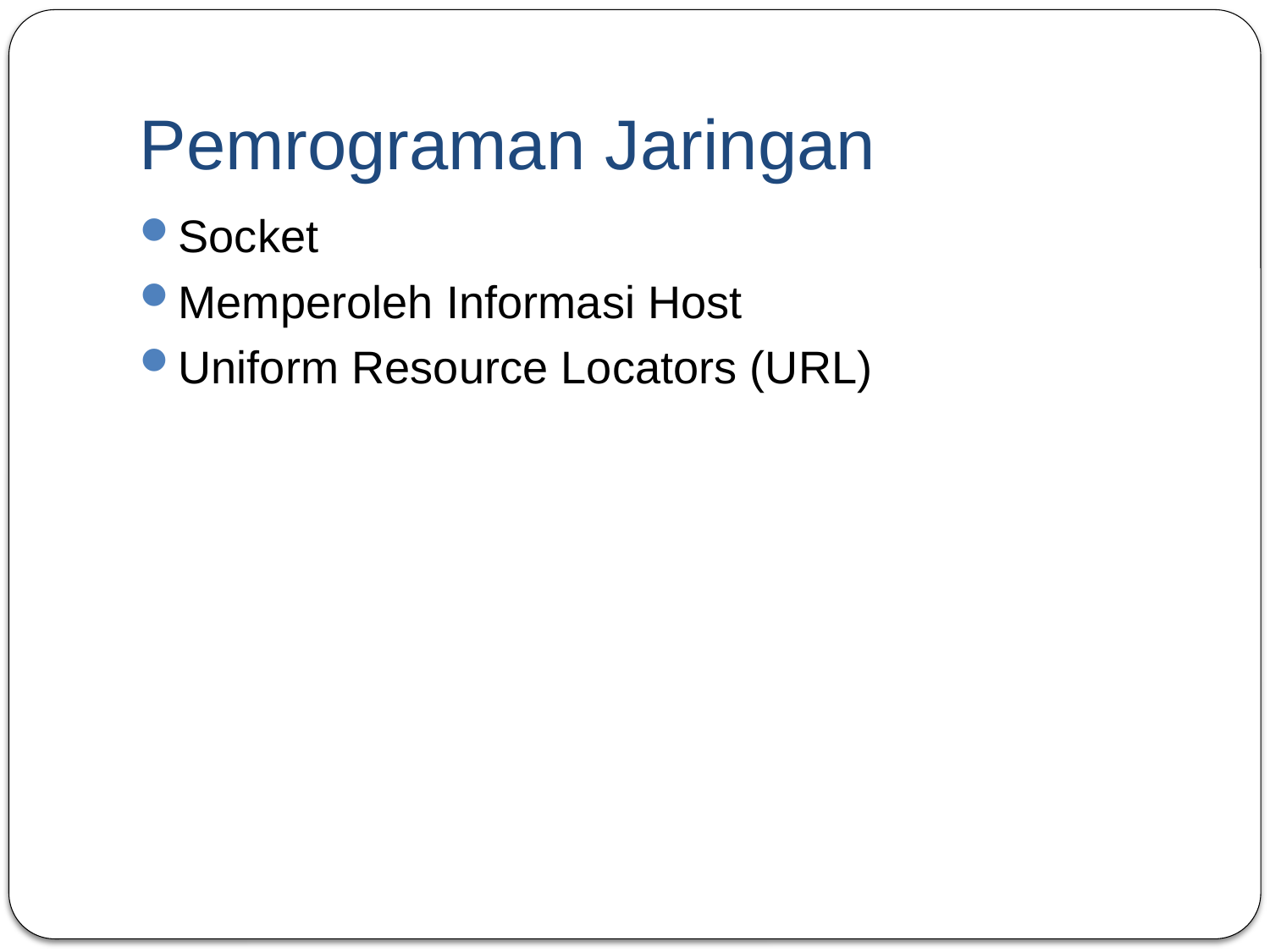

# Pemrograman Jaringan
Socket
Memperoleh Informasi Host
Uniform Resource Locators (URL)